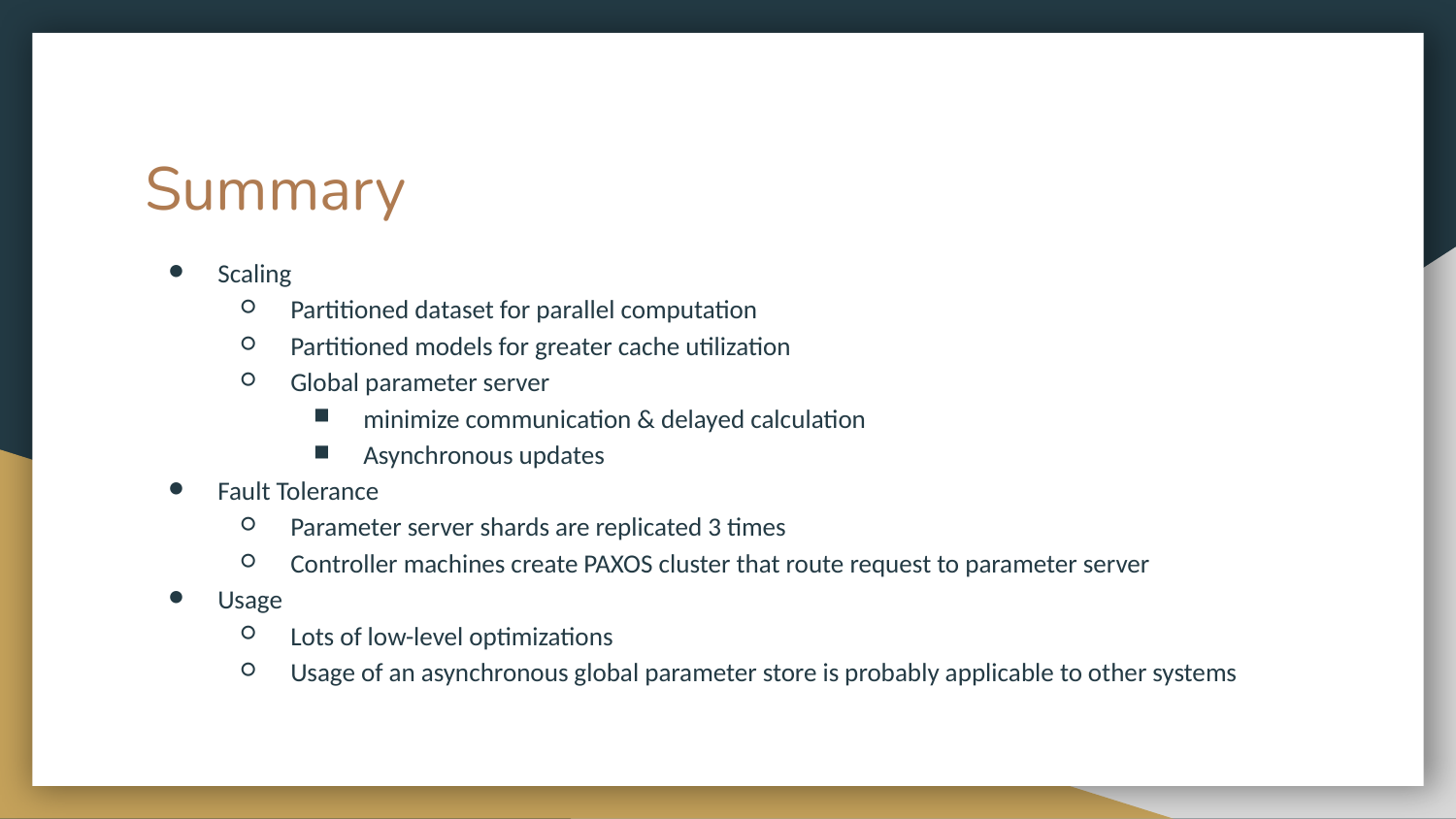

# Summary
Scaling
Partitioned dataset for parallel computation
Partitioned models for greater cache utilization
Global parameter server
minimize communication & delayed calculation
Asynchronous updates
Fault Tolerance
Parameter server shards are replicated 3 times
Controller machines create PAXOS cluster that route request to parameter server
Usage
Lots of low-level optimizations
Usage of an asynchronous global parameter store is probably applicable to other systems